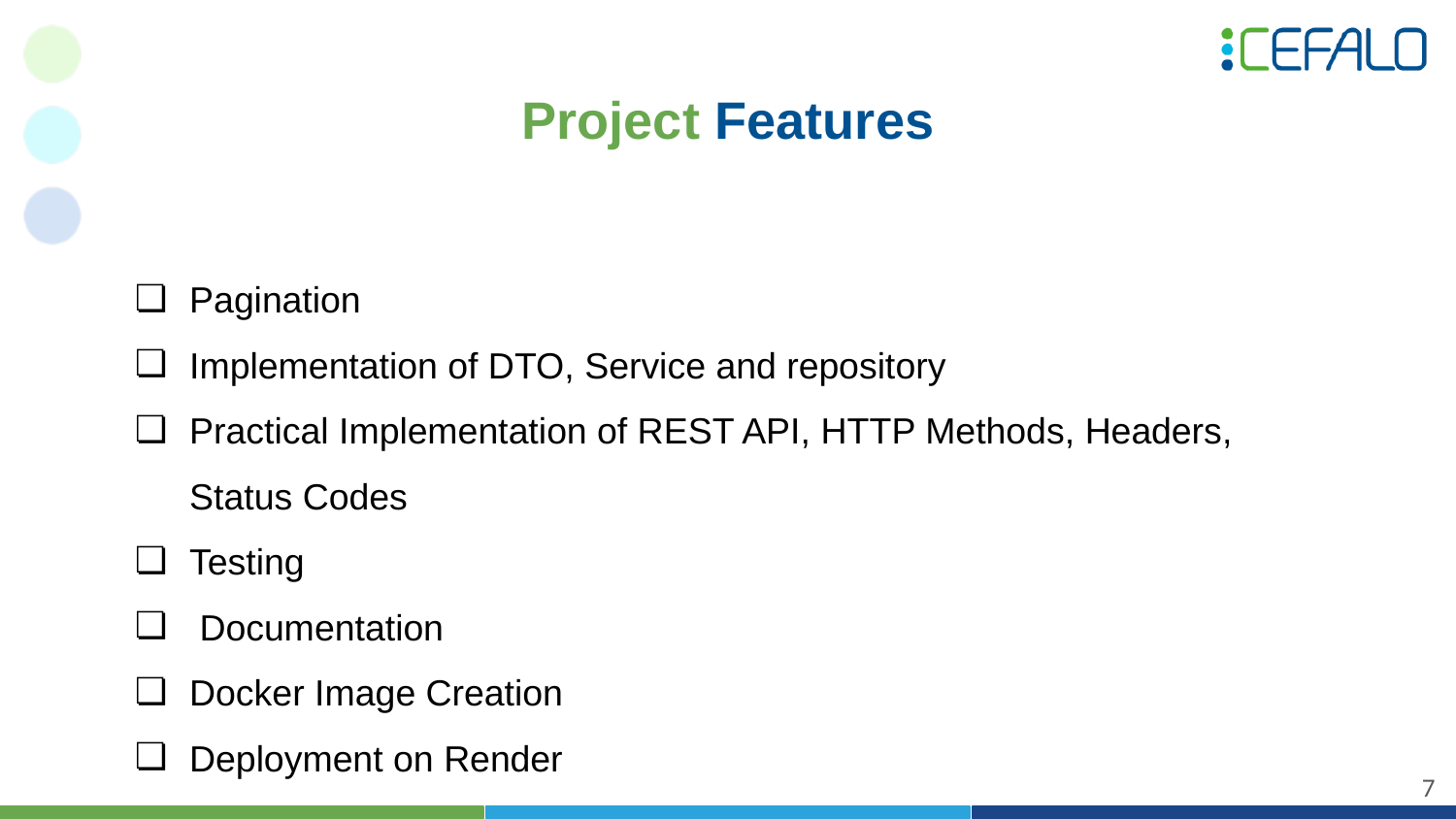

# Project Features
Pagination
Implementation of DTO, Service and repository
Practical Implementation of REST API, HTTP Methods, Headers, Status Codes
Testing
 Documentation
Docker Image Creation
Deployment on Render
7